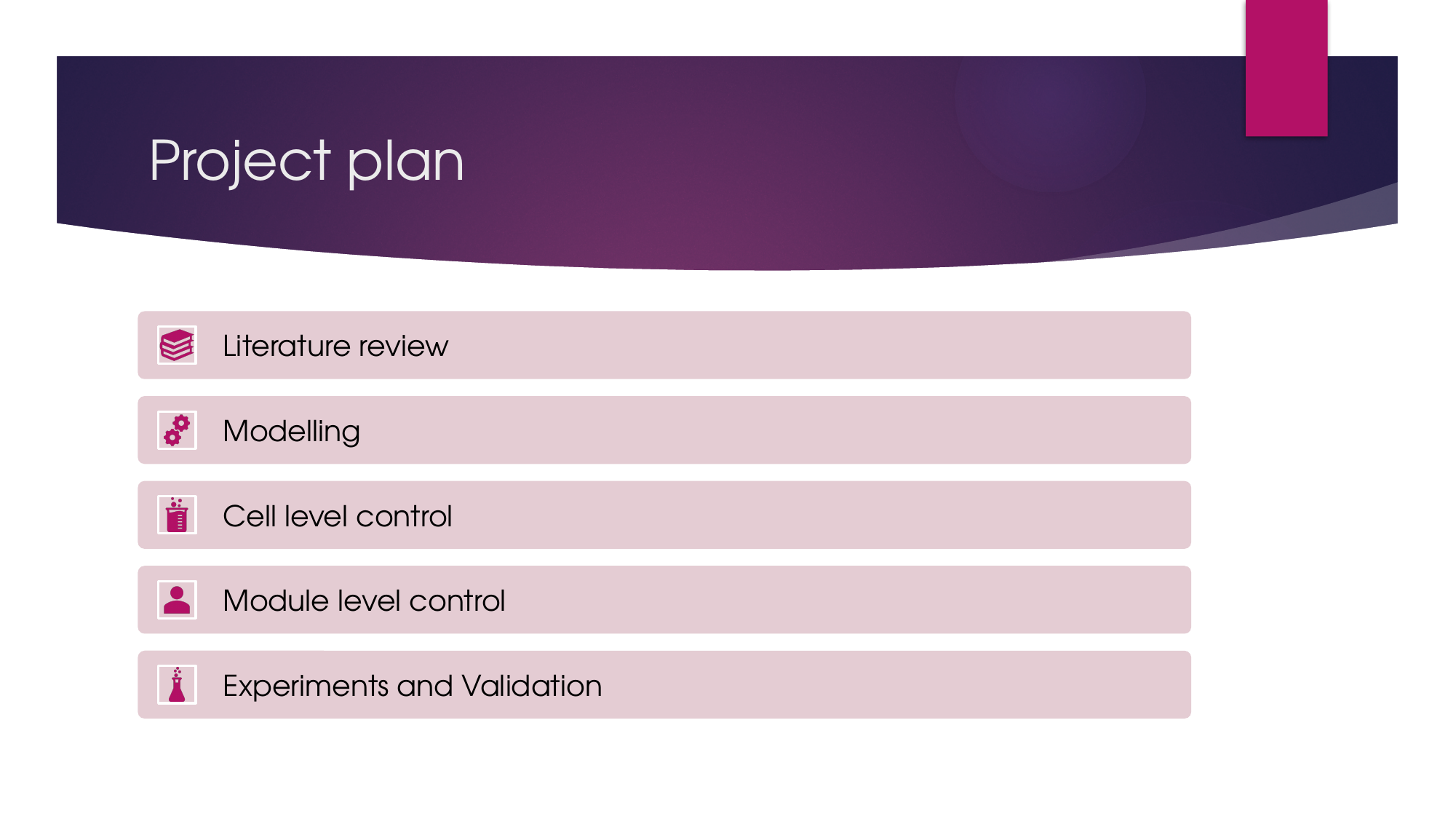

# Project plan
Literature review
Modelling
Cell level control
Module level control
Experiments and Validation